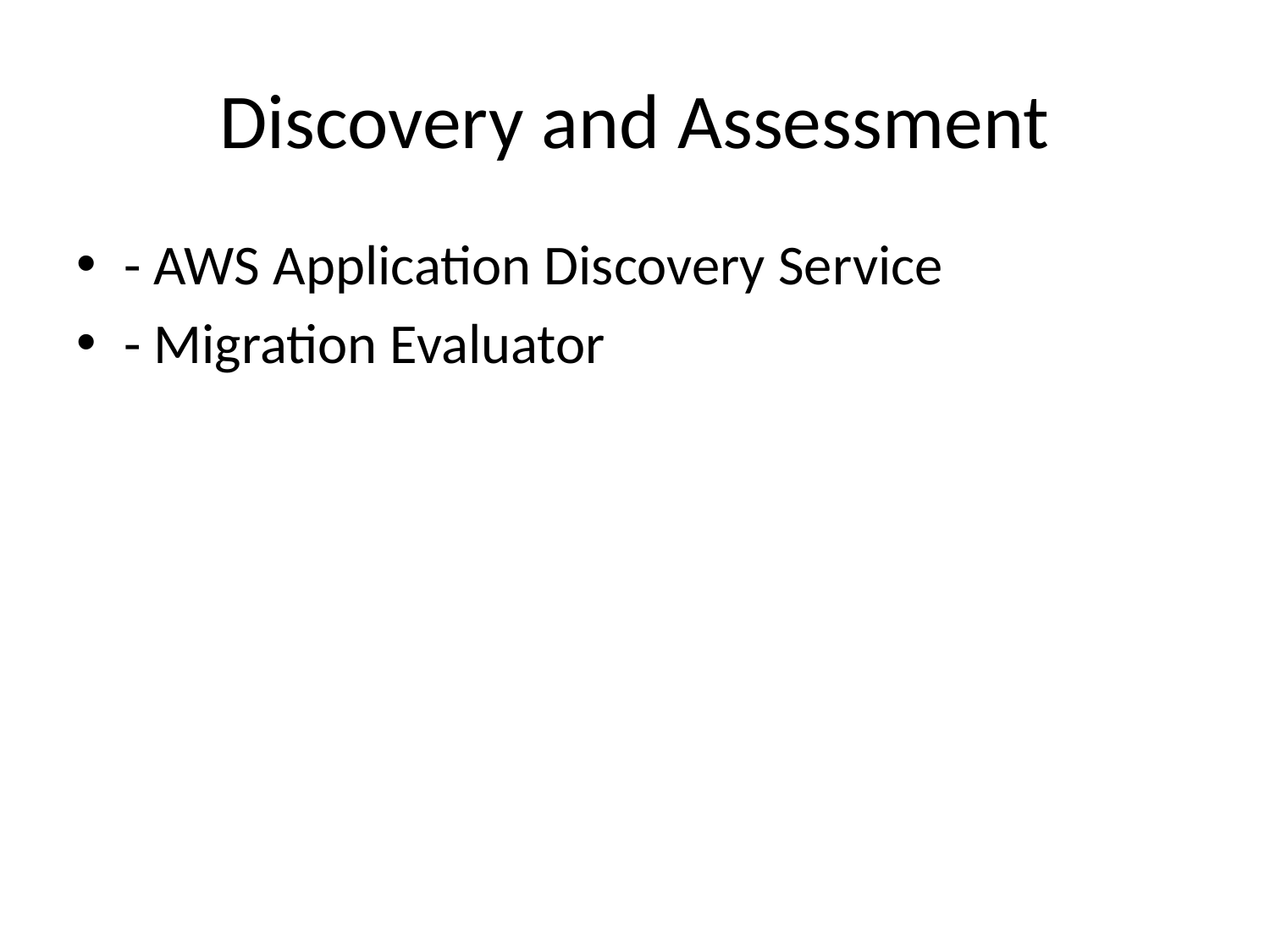

# Discovery and Assessment
- AWS Application Discovery Service
- Migration Evaluator